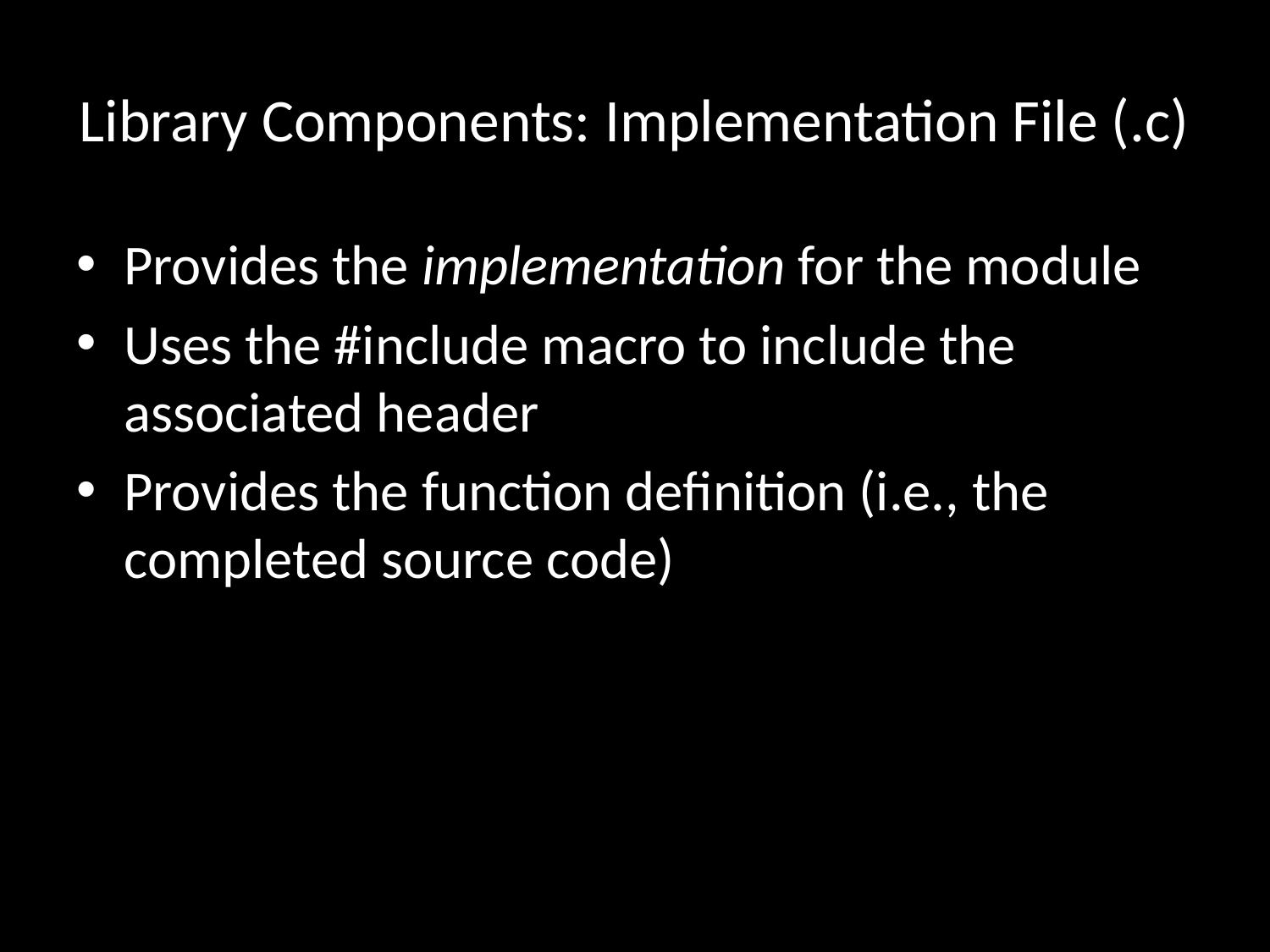

# Library Components: Implementation File (.c)
Provides the implementation for the module
Uses the #include macro to include the associated header
Provides the function definition (i.e., the completed source code)